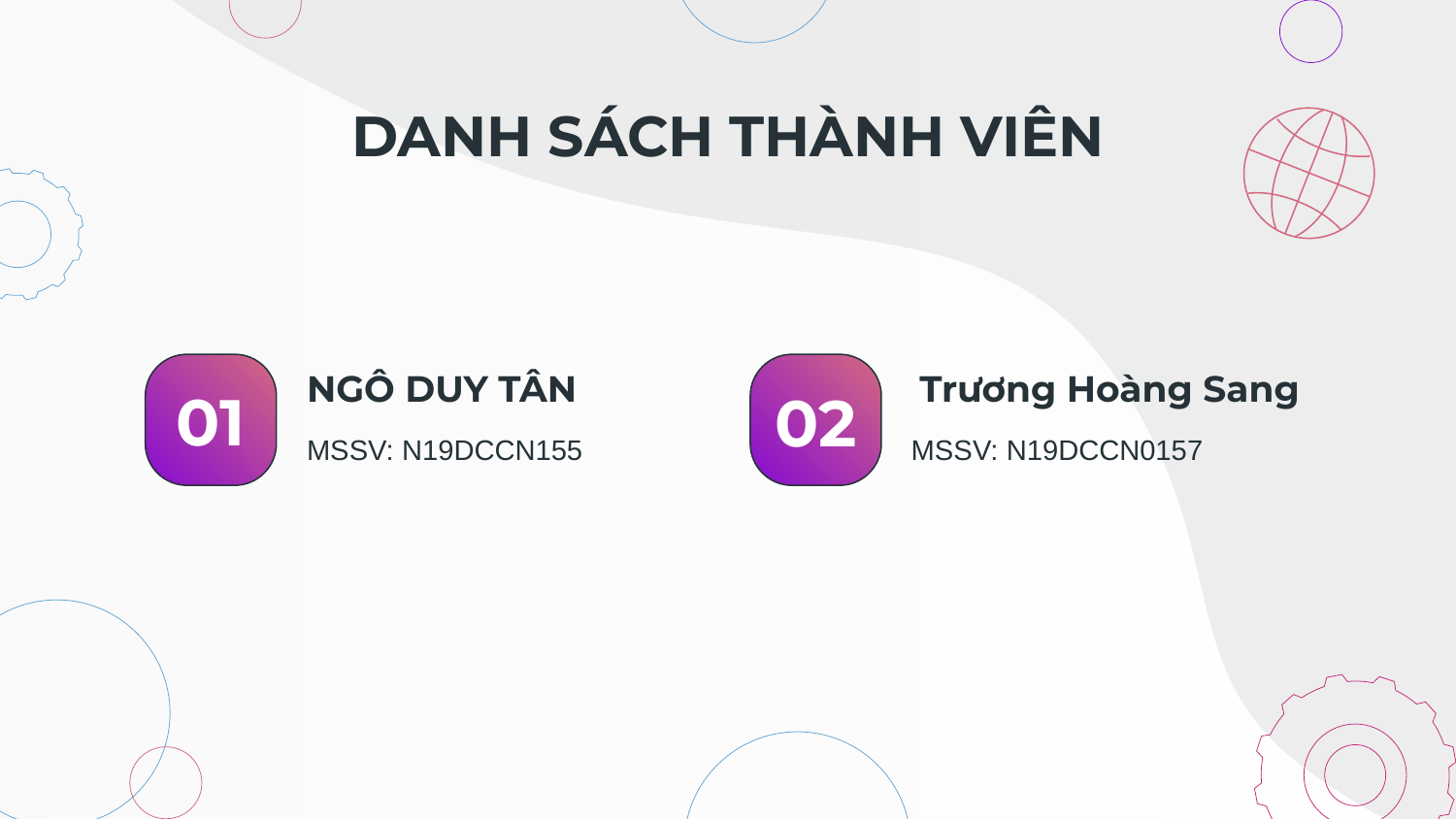

DANH SÁCH THÀNH VIÊN

# NGÔ DUY TÂN
Trương Hoàng Sang

01
02
MSSV: N19DCCN155
MSSV: N19DCCN0157